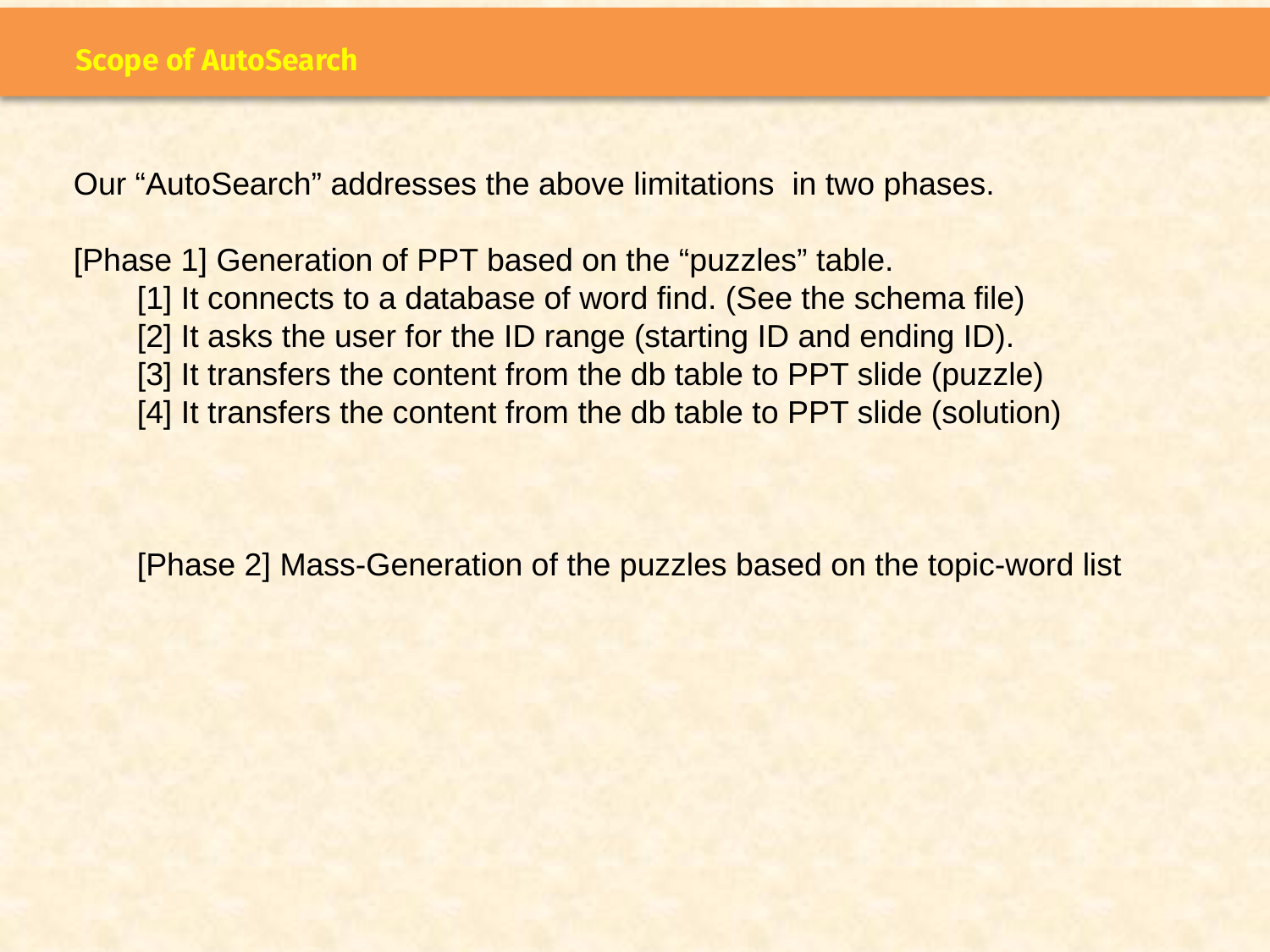

# Scope of AutoSearch

Our “AutoSearch” addresses the above limitations  in two phases.

[Phase 1] Generation of PPT based on the “puzzles” table.
[1] It connects to a database of word find. (See the schema file)
[2] It asks the user for the ID range (starting ID and ending ID).
[3] It transfers the content from the db table to PPT slide (puzzle)
[4] It transfers the content from the db table to PPT slide (solution)

[Phase 2] Mass-Generation of the puzzles based on the topic-word list